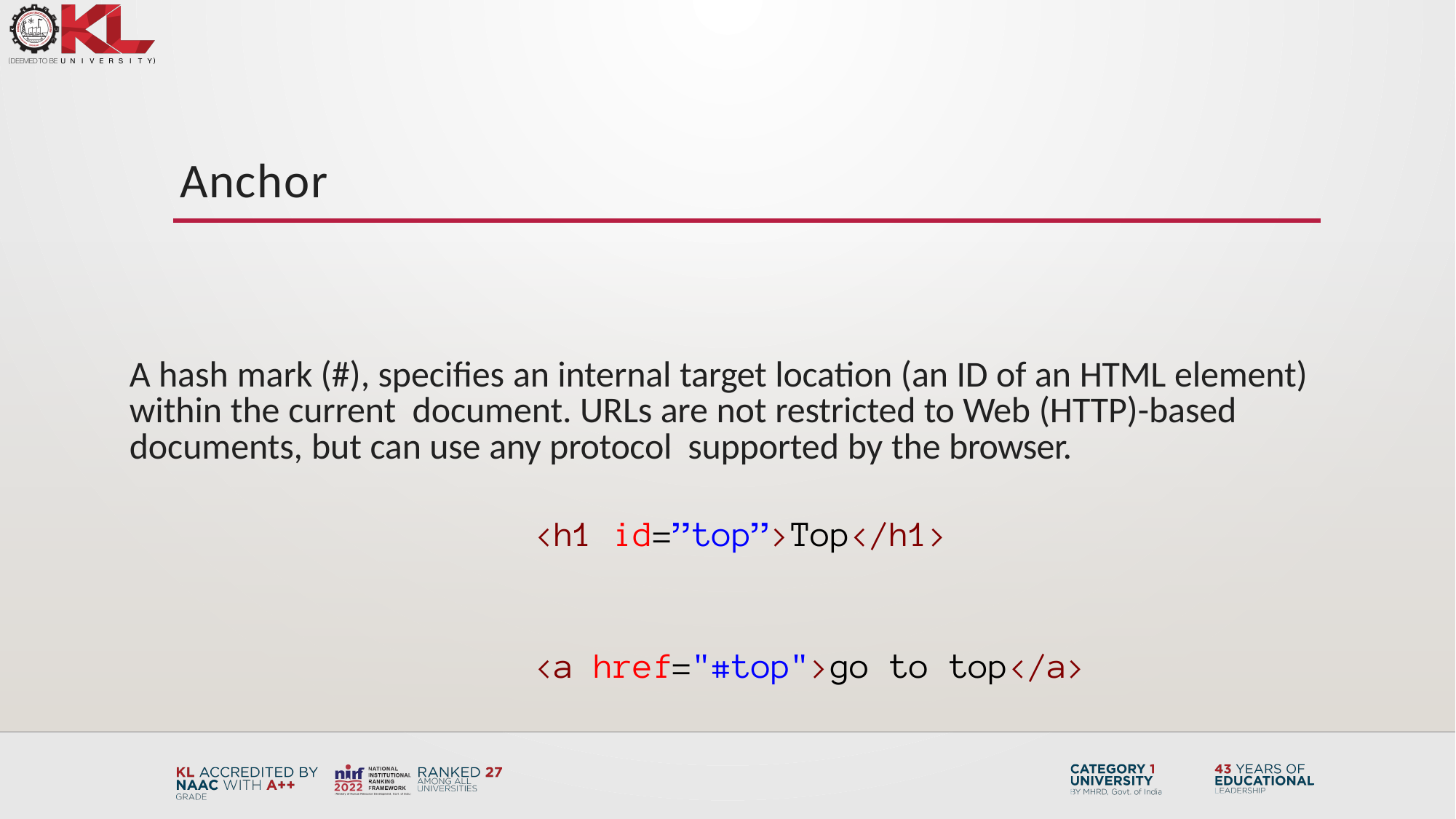

Anchor
A hash mark (#), specifies an internal target location (an ID of an HTML element) within the current  document. URLs are not restricted to Web (HTTP)-based documents, but can use any protocol  supported by the browser.

<h1 id=”top”>Top</h1>

<a href="#top">go to top</a>